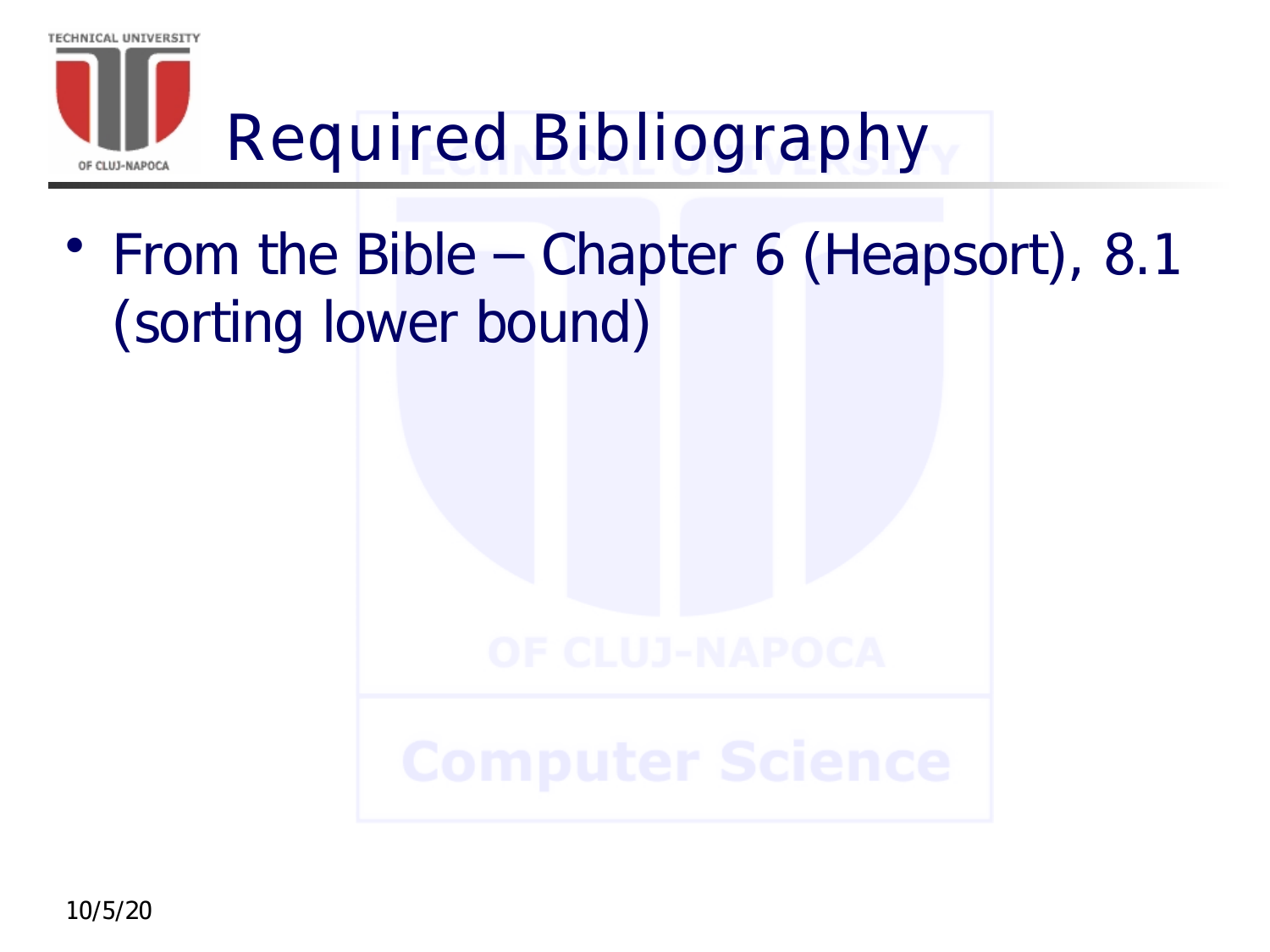

# Required Bibliography
From the Bible – Chapter 6 (Heapsort), 8.1 (sorting lower bound)
10/5/20